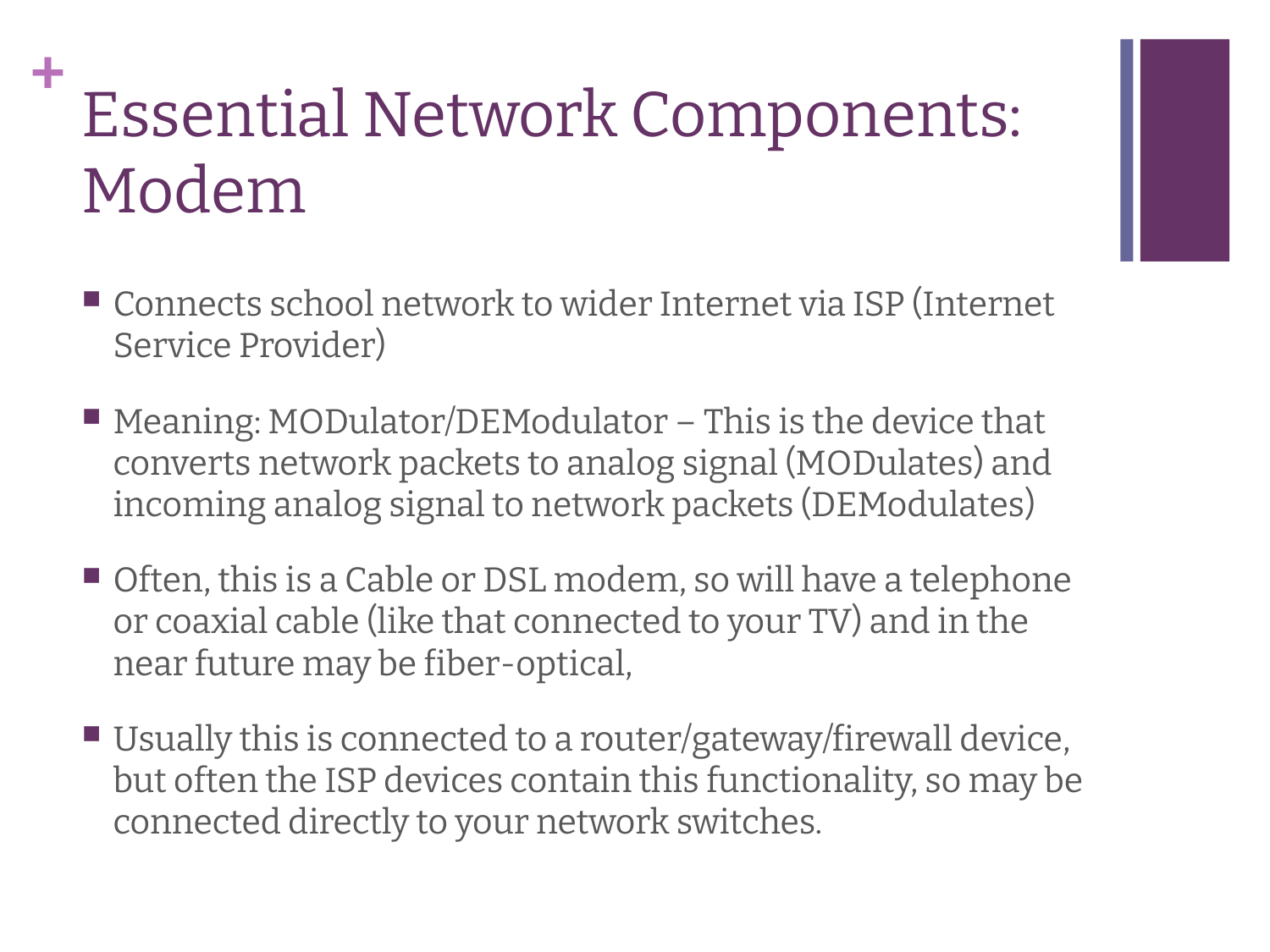

# Essential Network Components: Modem
Connects school network to wider Internet via ISP (Internet Service Provider)
Meaning: MODulator/DEModulator – This is the device that converts network packets to analog signal (MODulates) and incoming analog signal to network packets (DEModulates)
Often, this is a Cable or DSL modem, so will have a telephone or coaxial cable (like that connected to your TV) and in the near future may be fiber-optical,
Usually this is connected to a router/gateway/firewall device, but often the ISP devices contain this functionality, so may be connected directly to your network switches.